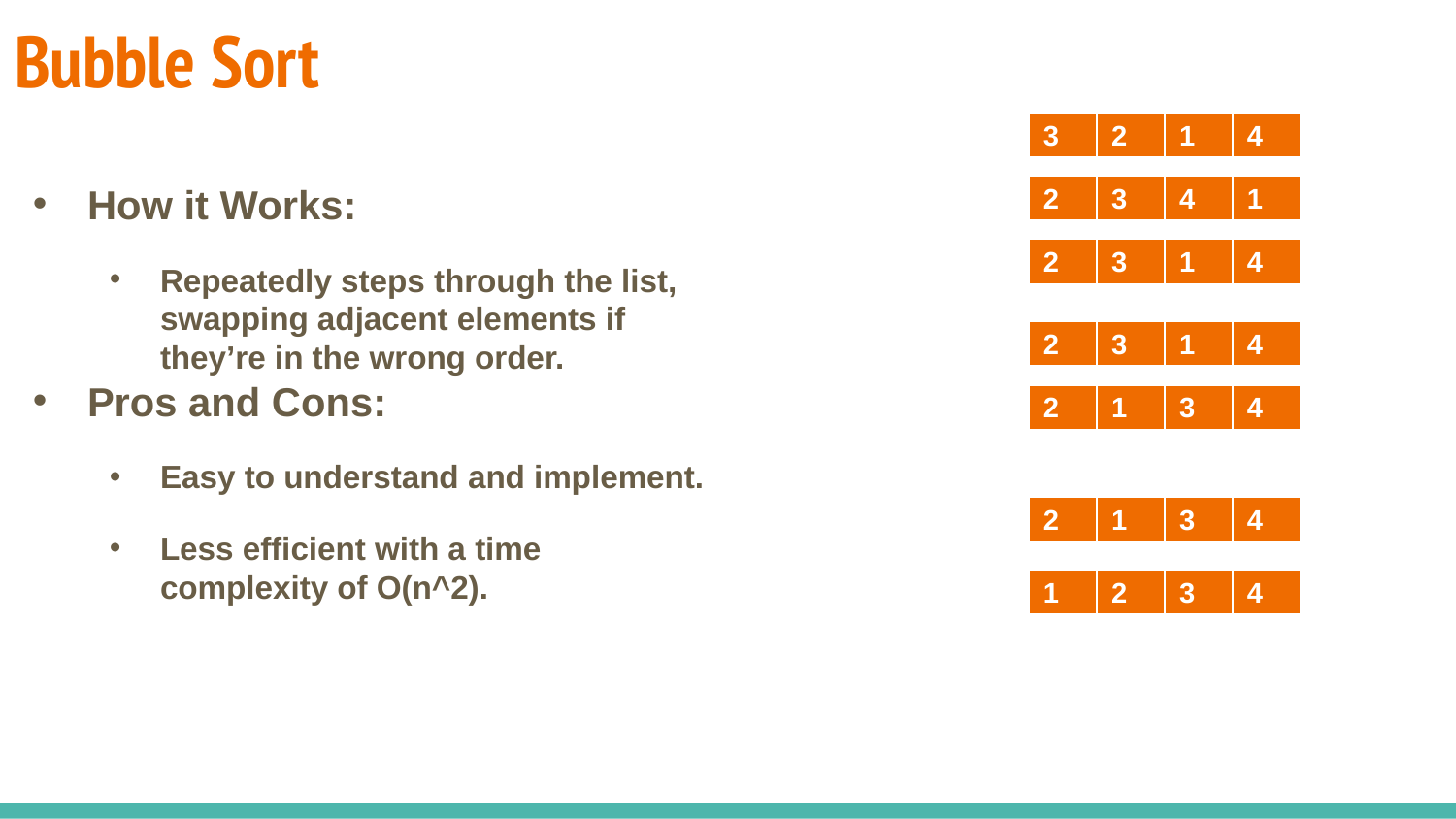

# Bubble Sort
| 3 | 2 | 1 | 4 |
| --- | --- | --- | --- |
How it Works:
Repeatedly steps through the list, swapping adjacent elements if they’re in the wrong order.
Pros and Cons:
Easy to understand and implement.
Less efficient with a time complexity of O(n^2).

| 2 | 3 | 4 | 1 |
| --- | --- | --- | --- |
| 2 | 3 | 1 | 4 |
| --- | --- | --- | --- |
| 2 | 3 | 1 | 4 |
| --- | --- | --- | --- |
| 2 | 1 | 3 | 4 |
| --- | --- | --- | --- |
| 2 | 1 | 3 | 4 |
| --- | --- | --- | --- |
| 1 | 2 | 3 | 4 |
| --- | --- | --- | --- |